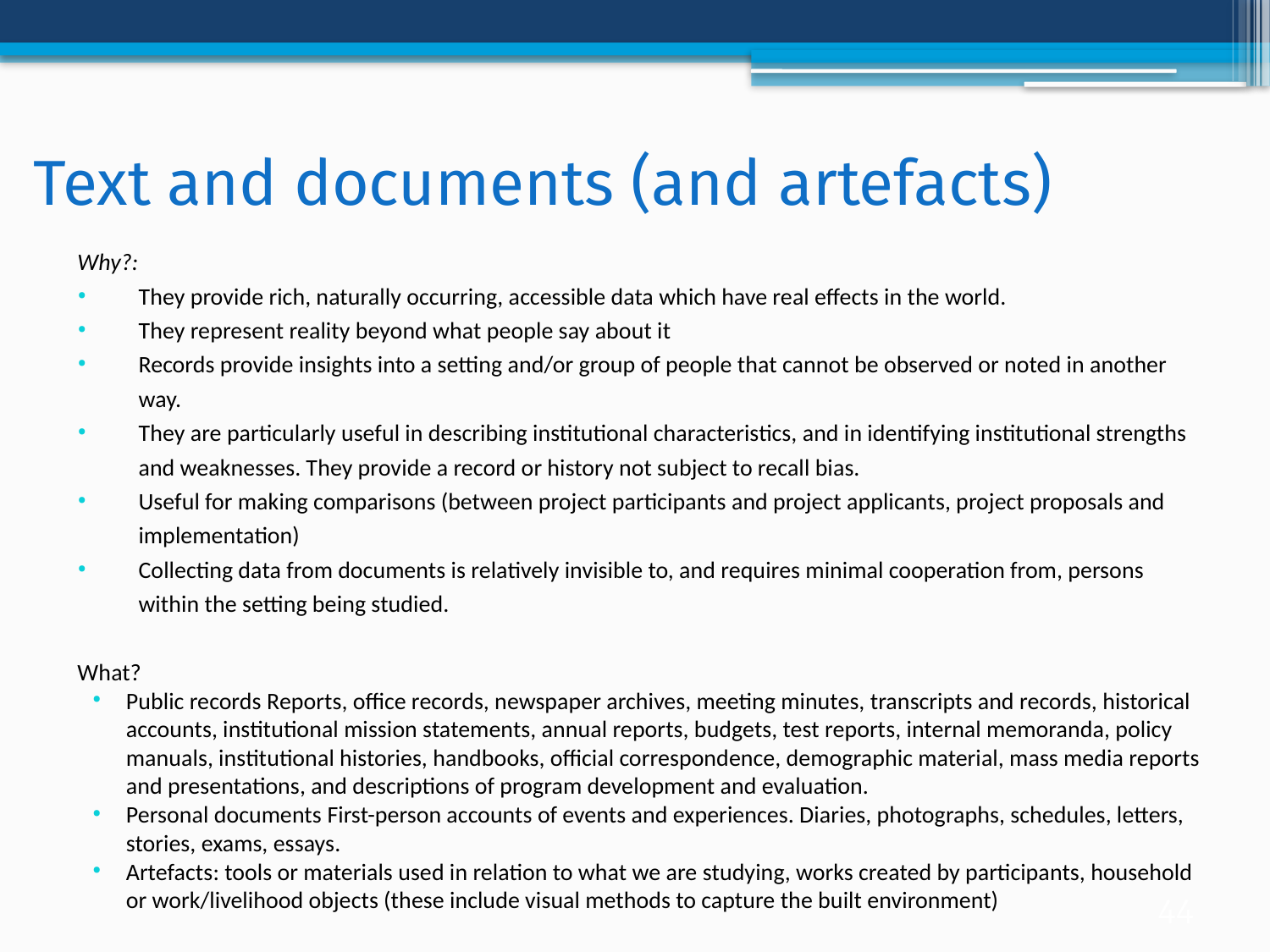

Text and documents (and artefacts)
Why?:
They provide rich, naturally occurring, accessible data which have real effects in the world.
They represent reality beyond what people say about it
Records provide insights into a setting and/or group of people that cannot be observed or noted in another way.
They are particularly useful in describing institutional characteristics, and in identifying institutional strengths and weaknesses. They provide a record or history not subject to recall bias.
Useful for making comparisons (between project participants and project applicants, project proposals and implementation)
Collecting data from documents is relatively invisible to, and requires minimal cooperation from, persons within the setting being studied.

What?
Public records Reports, office records, newspaper archives, meeting minutes, transcripts and records, historical accounts, institutional mission statements, annual reports, budgets, test reports, internal memoranda, policy manuals, institutional histories, handbooks, official correspondence, demographic material, mass media reports and presentations, and descriptions of program development and evaluation.
Personal documents First-person accounts of events and experiences. Diaries, photographs, schedules, letters, stories, exams, essays.
Artefacts: tools or materials used in relation to what we are studying, works created by participants, household or work/livelihood objects (these include visual methods to capture the built environment)

44